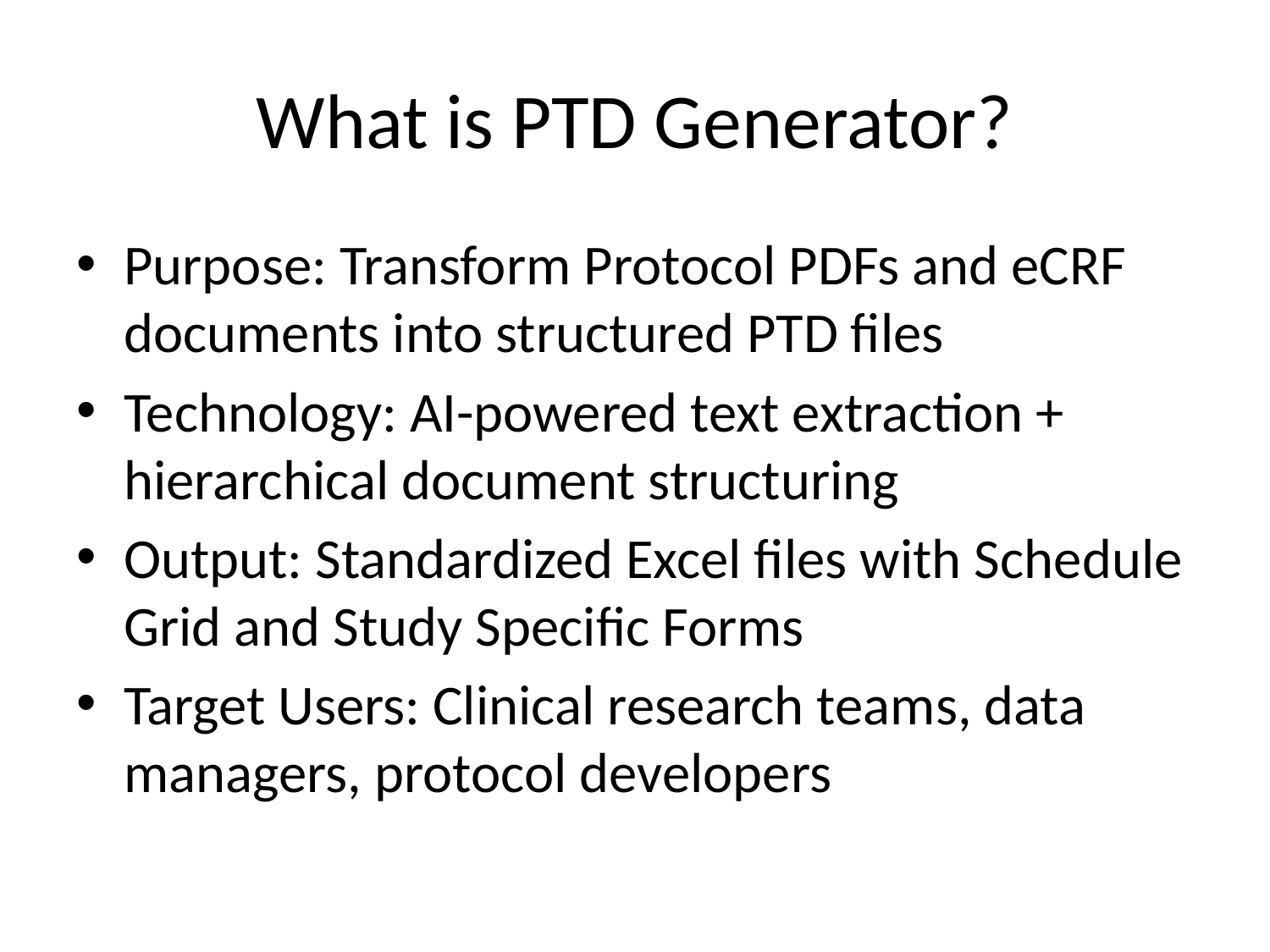

# What is PTD Generator?
Purpose: Transform Protocol PDFs and eCRF documents into structured PTD files
Technology: AI-powered text extraction + hierarchical document structuring
Output: Standardized Excel files with Schedule Grid and Study Specific Forms
Target Users: Clinical research teams, data managers, protocol developers